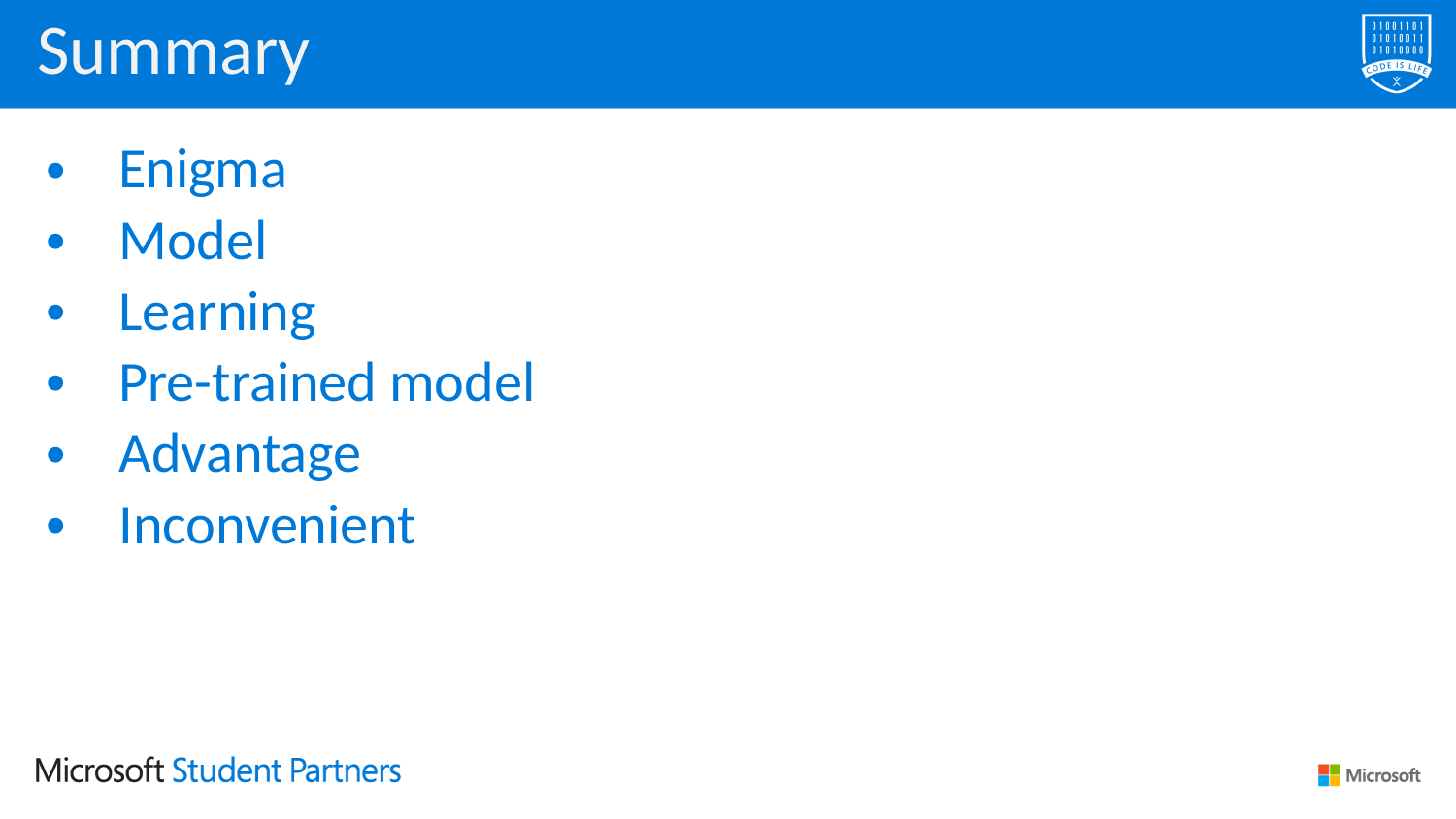

Summary
Enigma
Model
Learning
Pre-trained model
Advantage
Inconvenient